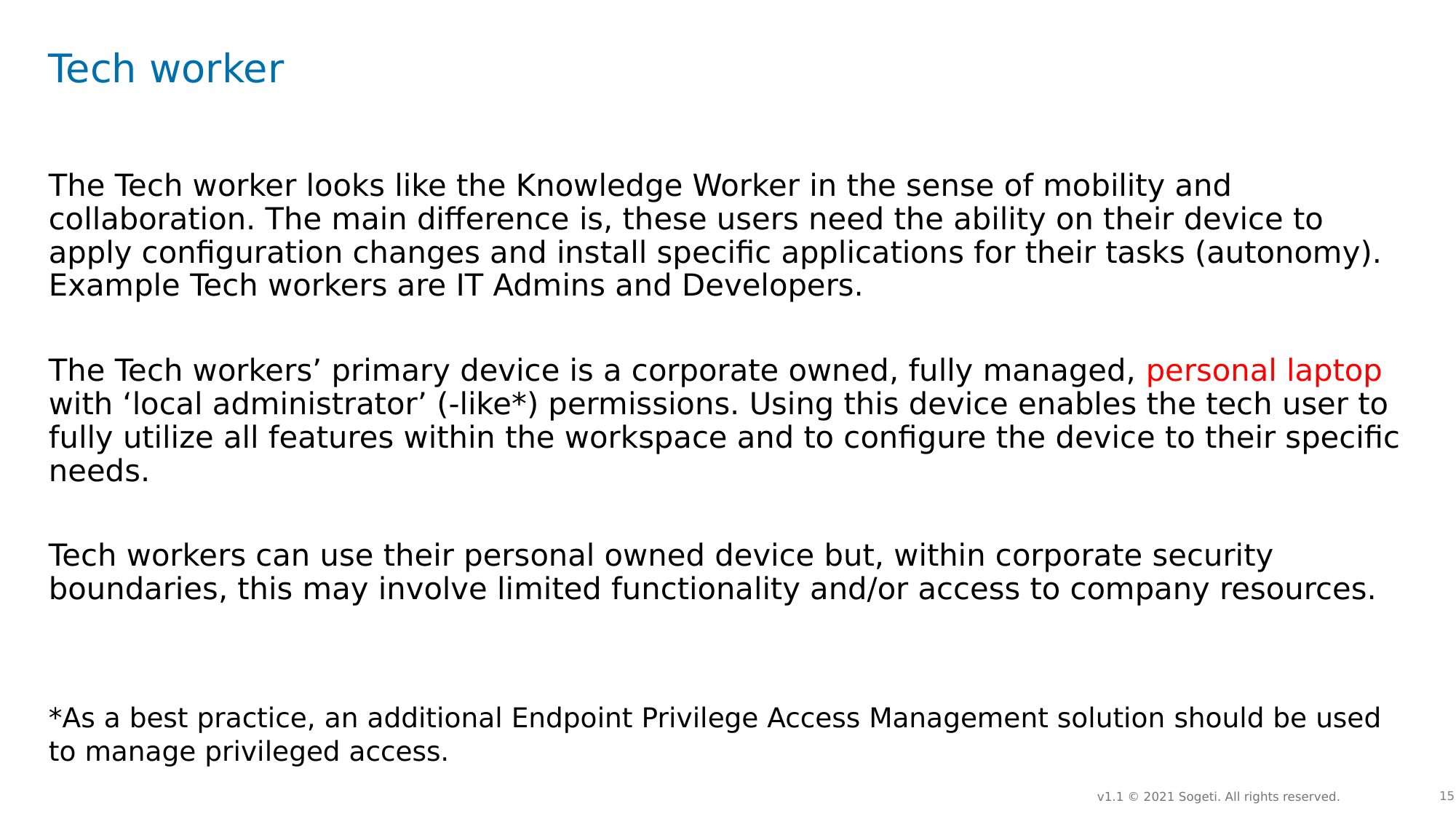

# Tech worker
The Tech worker looks like the Knowledge Worker in the sense of mobility and collaboration. The main difference is, these users need the ability on their device to apply configuration changes and install specific applications for their tasks (autonomy). Example Tech workers are IT Admins and Developers.

The Tech workers’ primary device is a corporate owned, fully managed, personal laptop with ‘local administrator’ (-like*) permissions. Using this device enables the tech user to fully utilize all features within the workspace and to configure the device to their specific needs.

Tech workers can use their personal owned device but, within corporate security boundaries, this may involve limited functionality and/or access to company resources.

*As a best practice, an additional Endpoint Privilege Access Management solution should be used to manage privileged access.